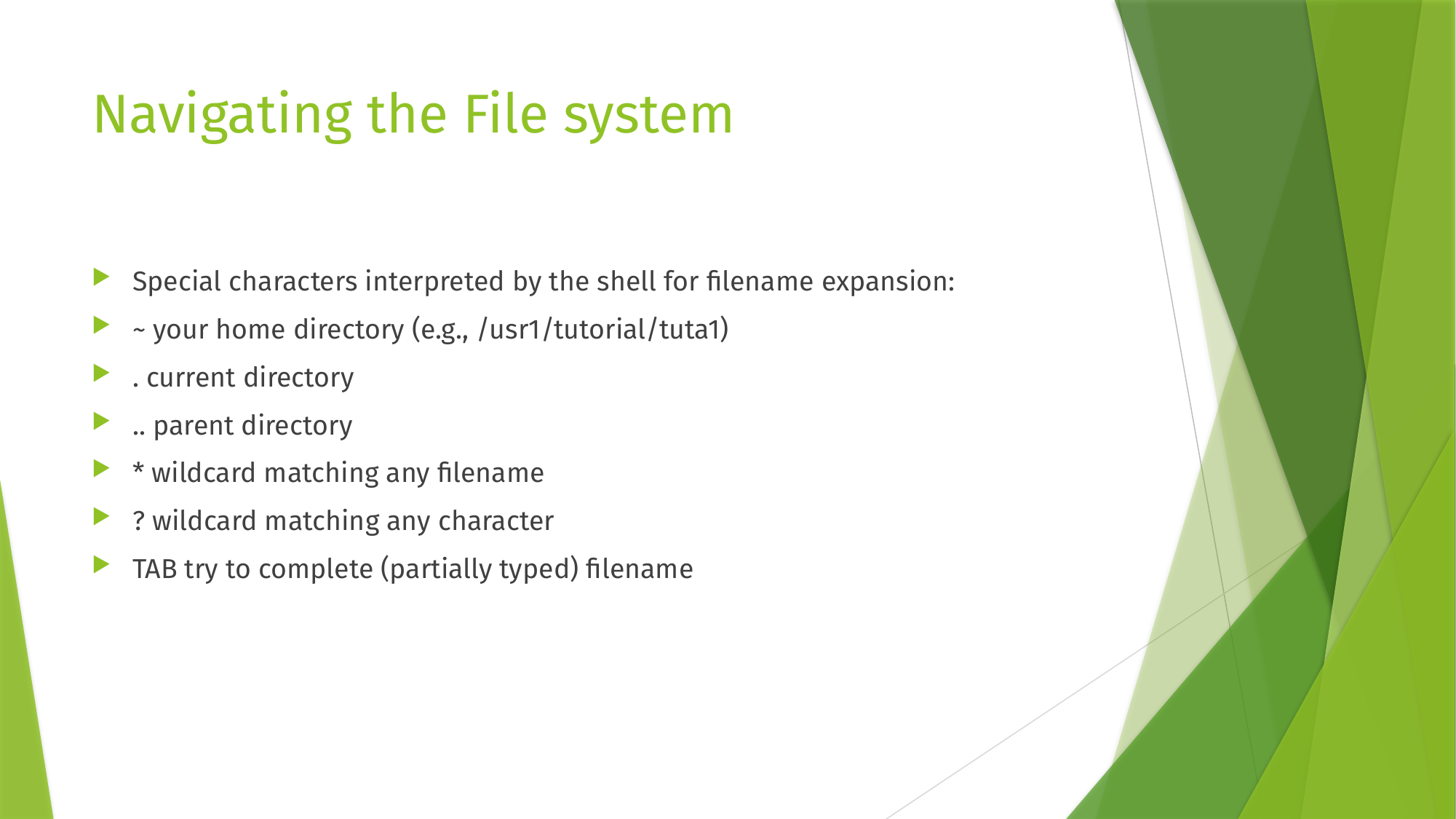

# Navigating the File system
Special characters interpreted by the shell for filename expansion:
~ your home directory (e.g., /usr1/tutorial/tuta1)
. current directory
.. parent directory
* wildcard matching any filename
? wildcard matching any character
TAB try to complete (partially typed) filename